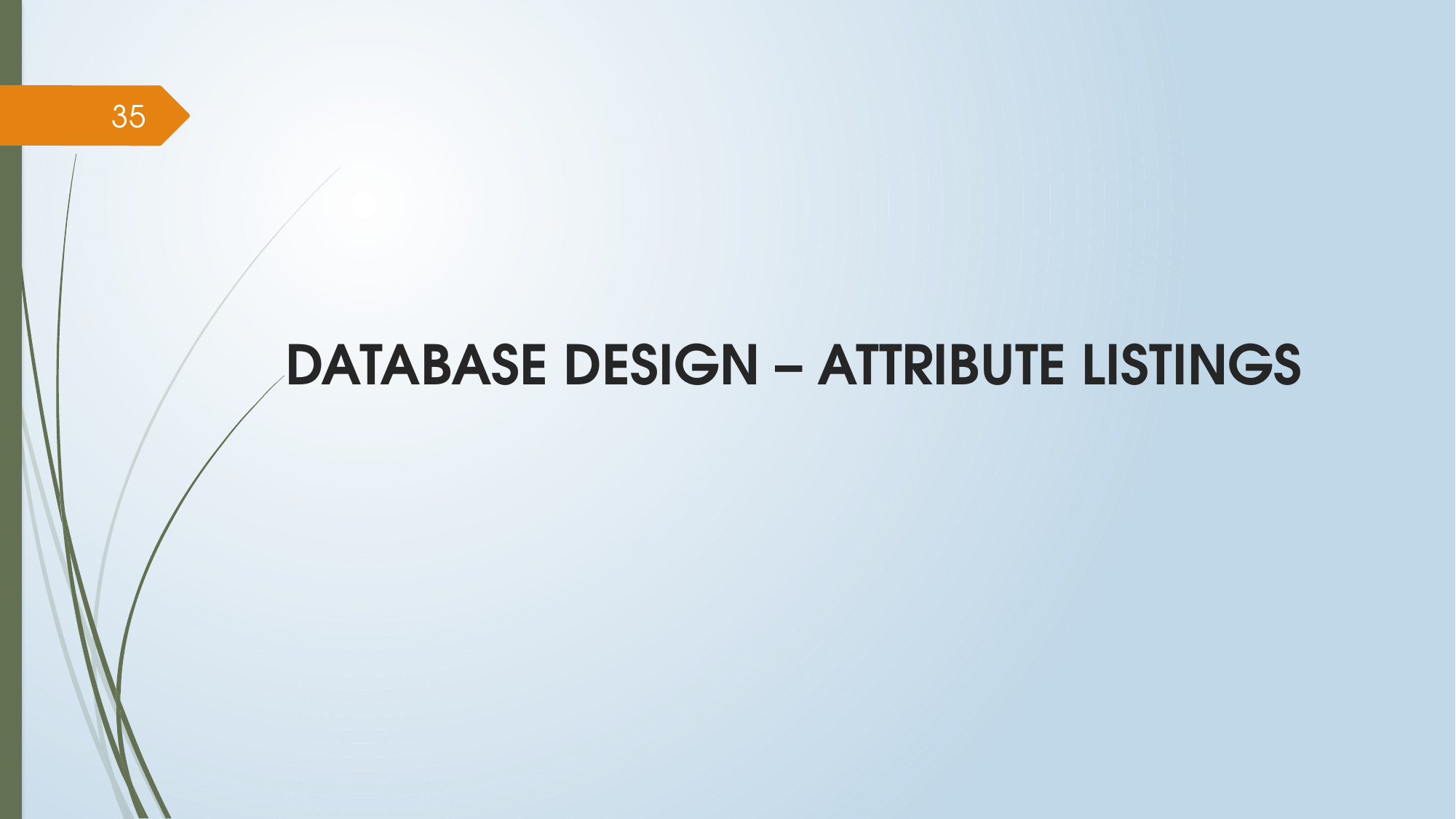

35
# DATABASE DESIGN – ATTRIBUTE LISTINGS